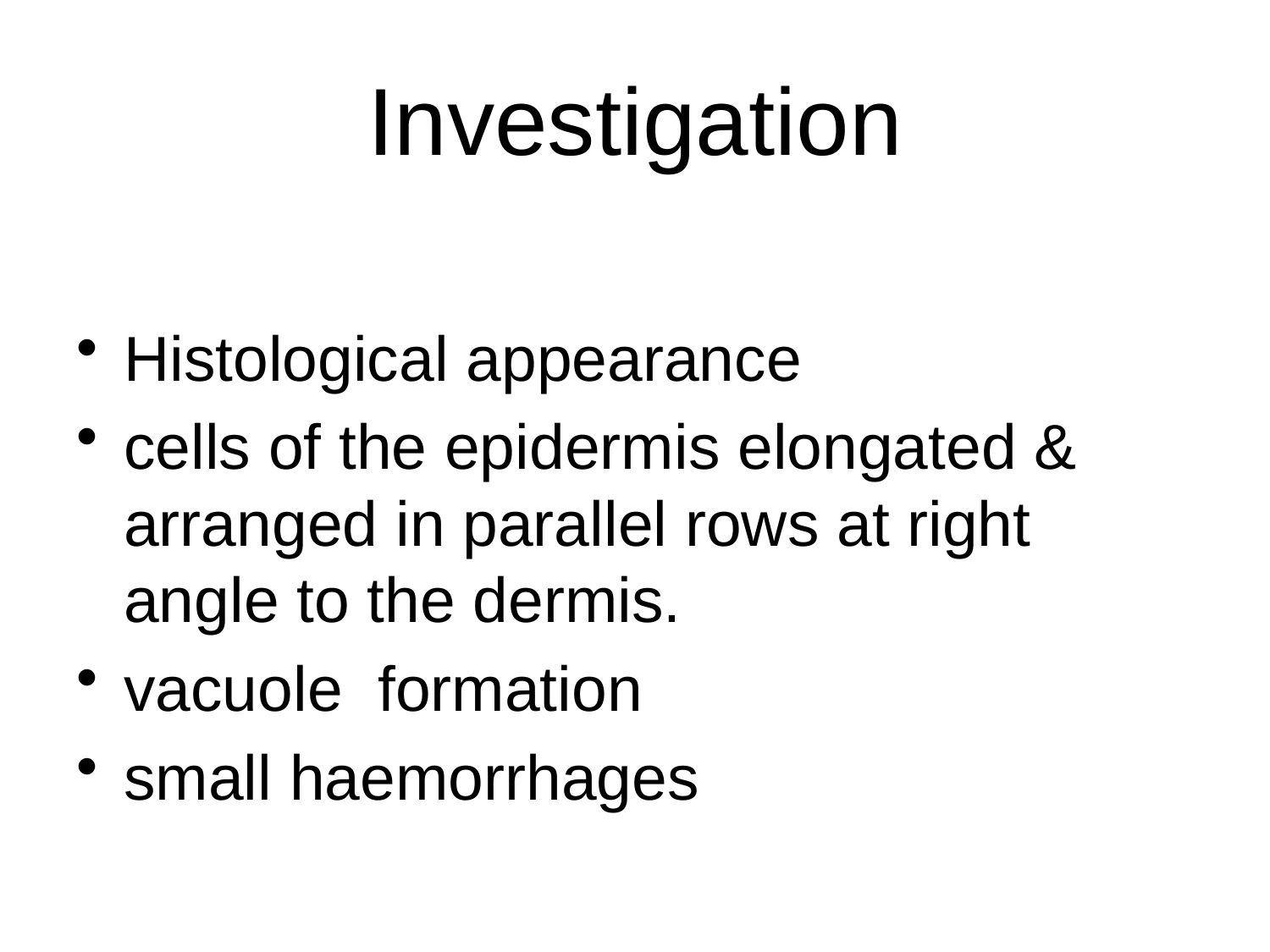

# Investigation

Histological appearance
cells of the epidermis elongated & arranged in parallel rows at right angle to the dermis.
vacuole  formation
small haemorrhages